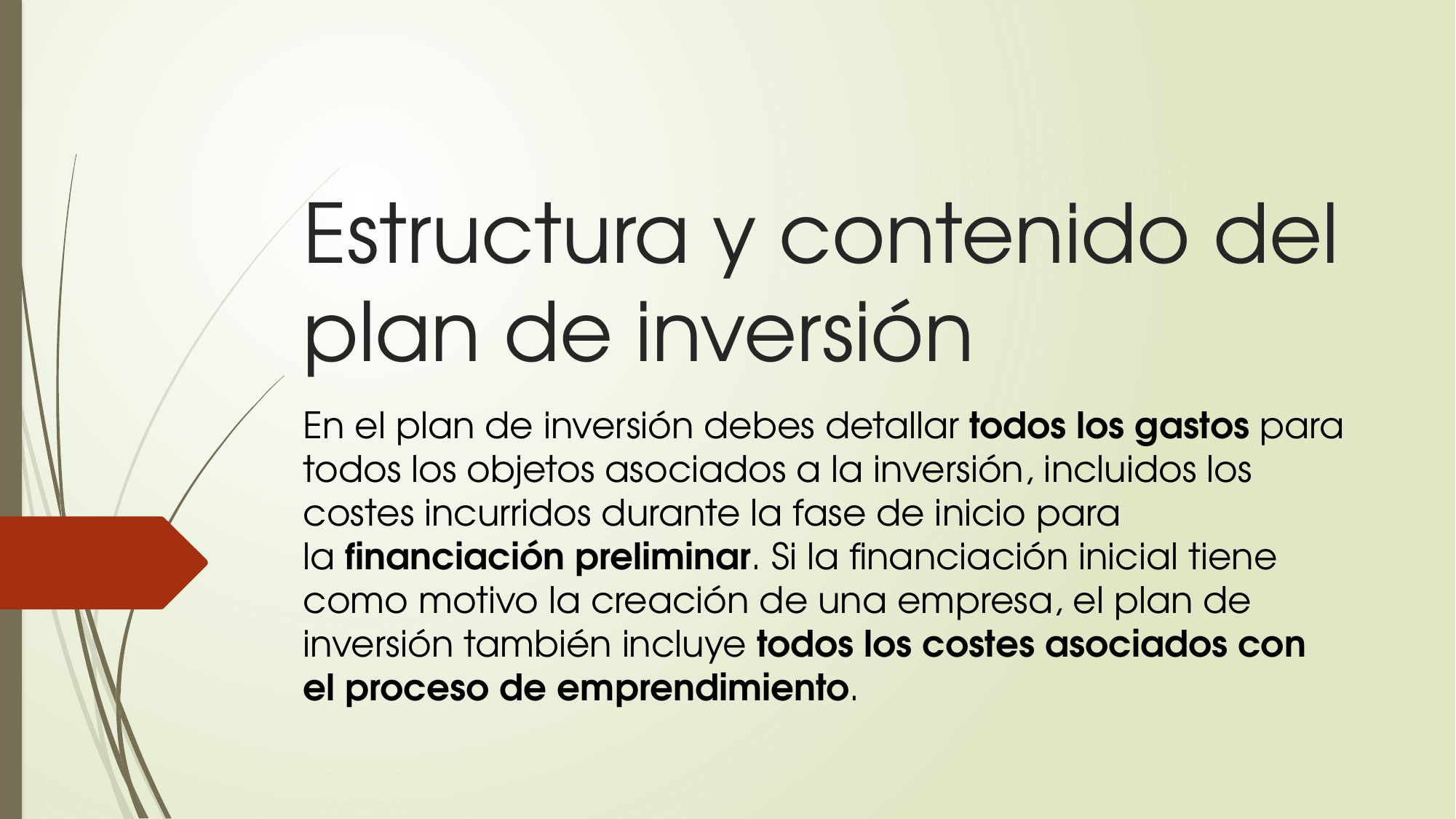

# Estructura y contenido del plan de inversión
En el plan de inversión debes detallar todos los gastos para todos los objetos asociados a la inversión, incluidos los costes incurridos durante la fase de inicio para la financiación preliminar. Si la financiación inicial tiene como motivo la creación de una empresa, el plan de inversión también incluye todos los costes asociados con el proceso de emprendimiento.